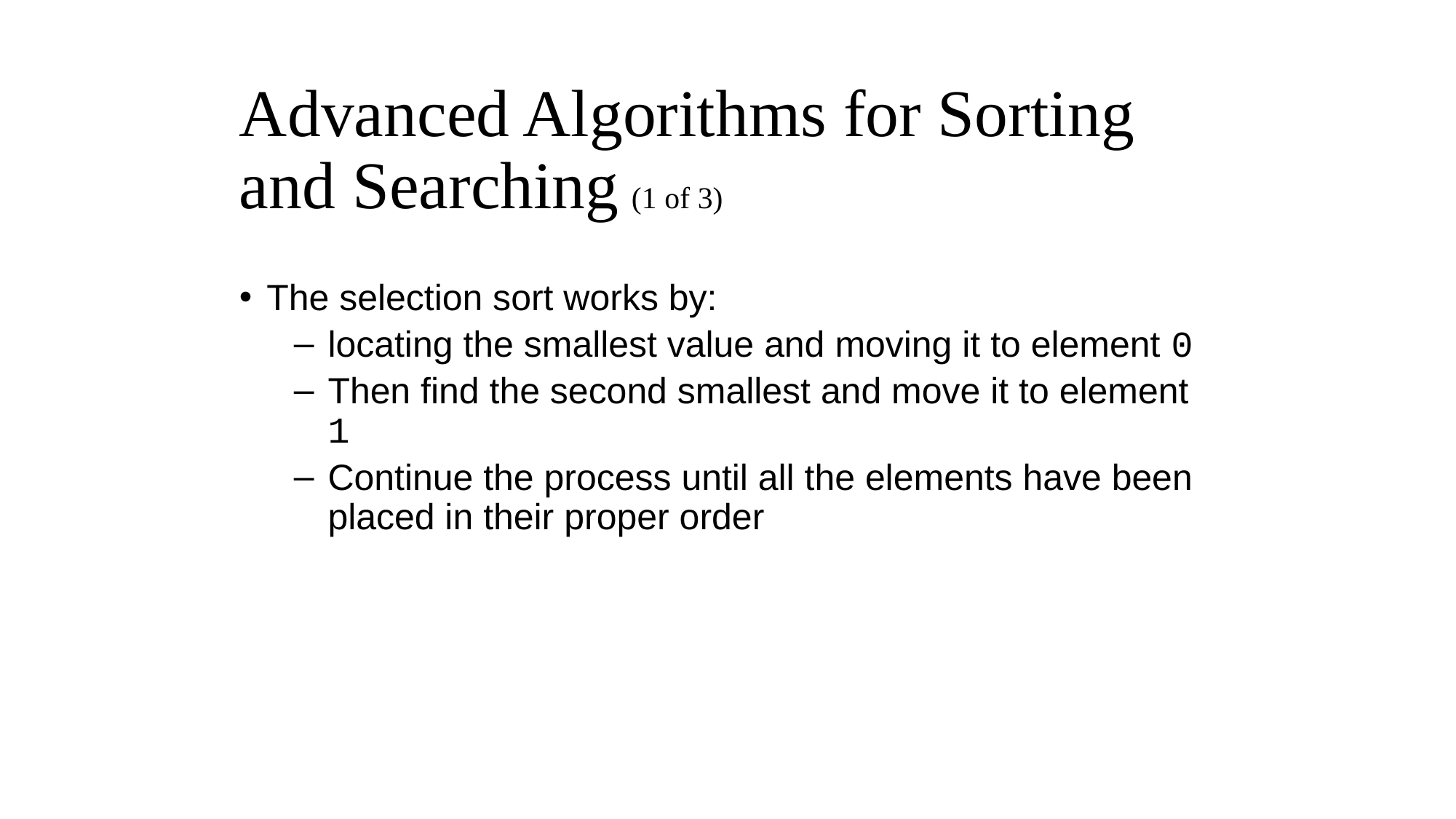

# Advanced Algorithms for Sorting and Searching (1 of 3)
The selection sort works by:
locating the smallest value and moving it to element 0
Then find the second smallest and move it to element 1
Continue the process until all the elements have been placed in their proper order